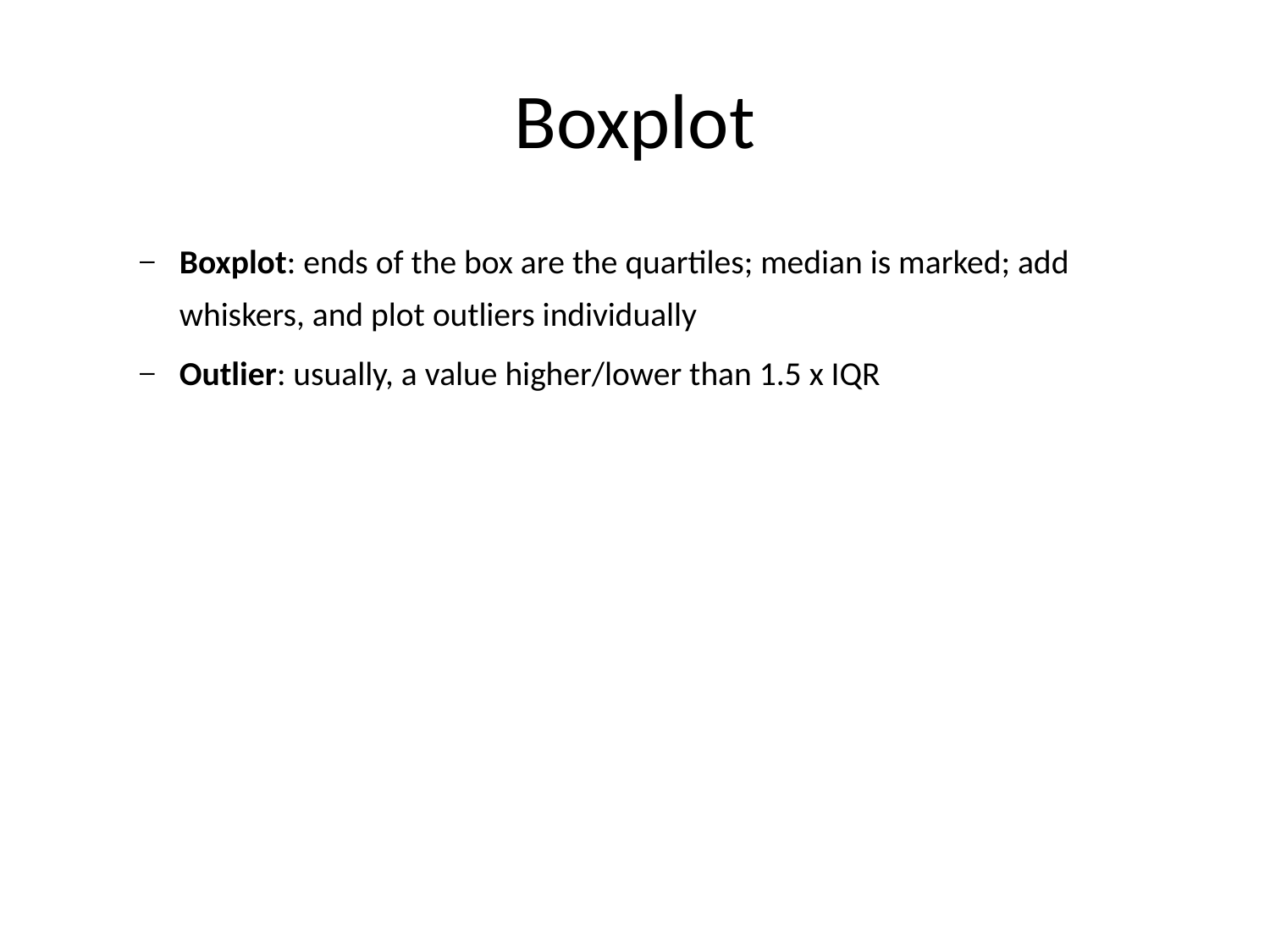

# Boxplot
Boxplot: ends of the box are the quartiles; median is marked; add whiskers, and plot outliers individually
Outlier: usually, a value higher/lower than 1.5 x IQR